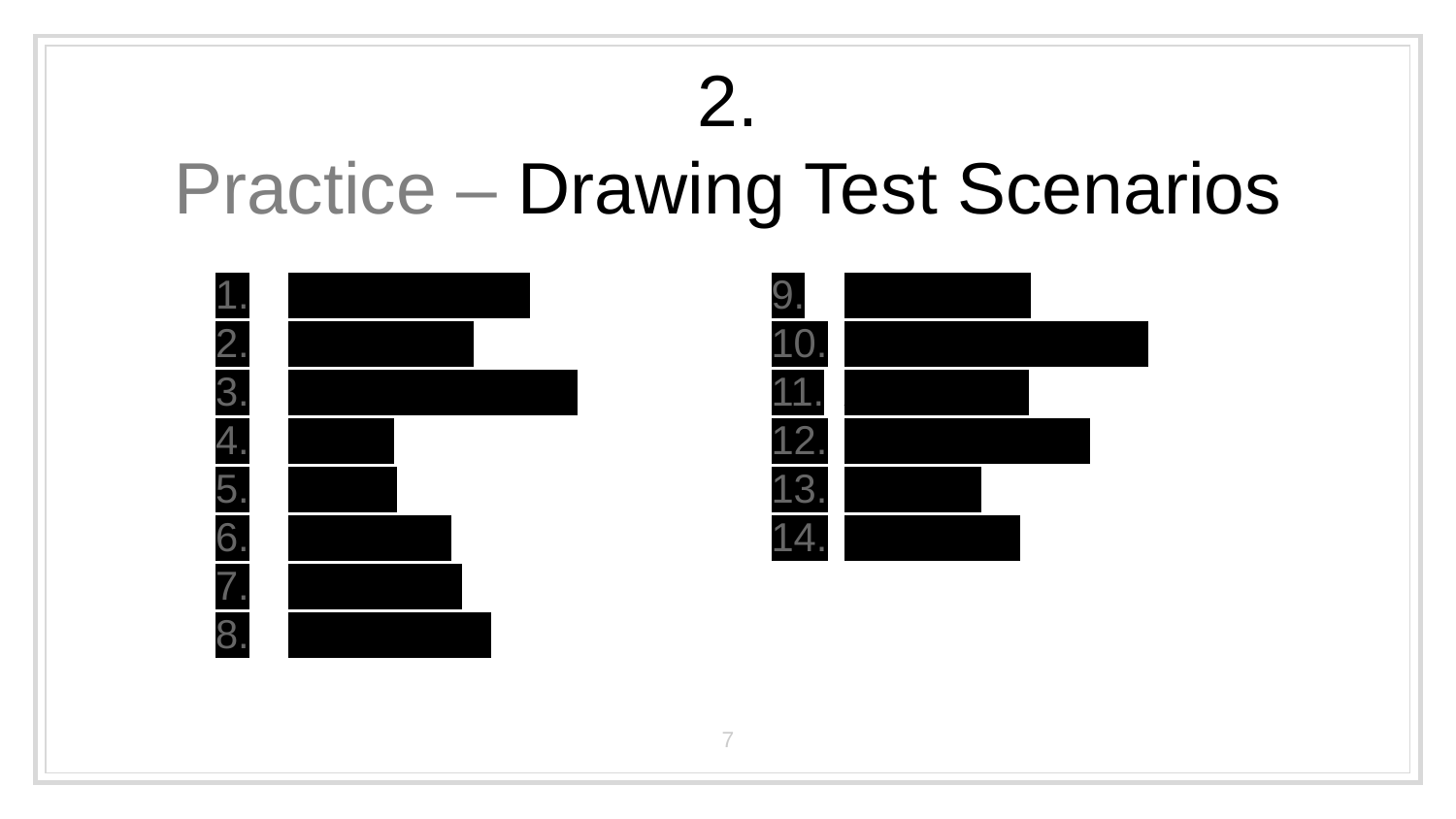

# 2.
Practice – Drawing Test Scenarios
Minesweeper
Tic tac toe
Othello (reversi)
chess
snake
checkers
battleship
natural sort
family tree
Shopping receipt
Anagrams
Bank account
Sudoku
Hangman

7